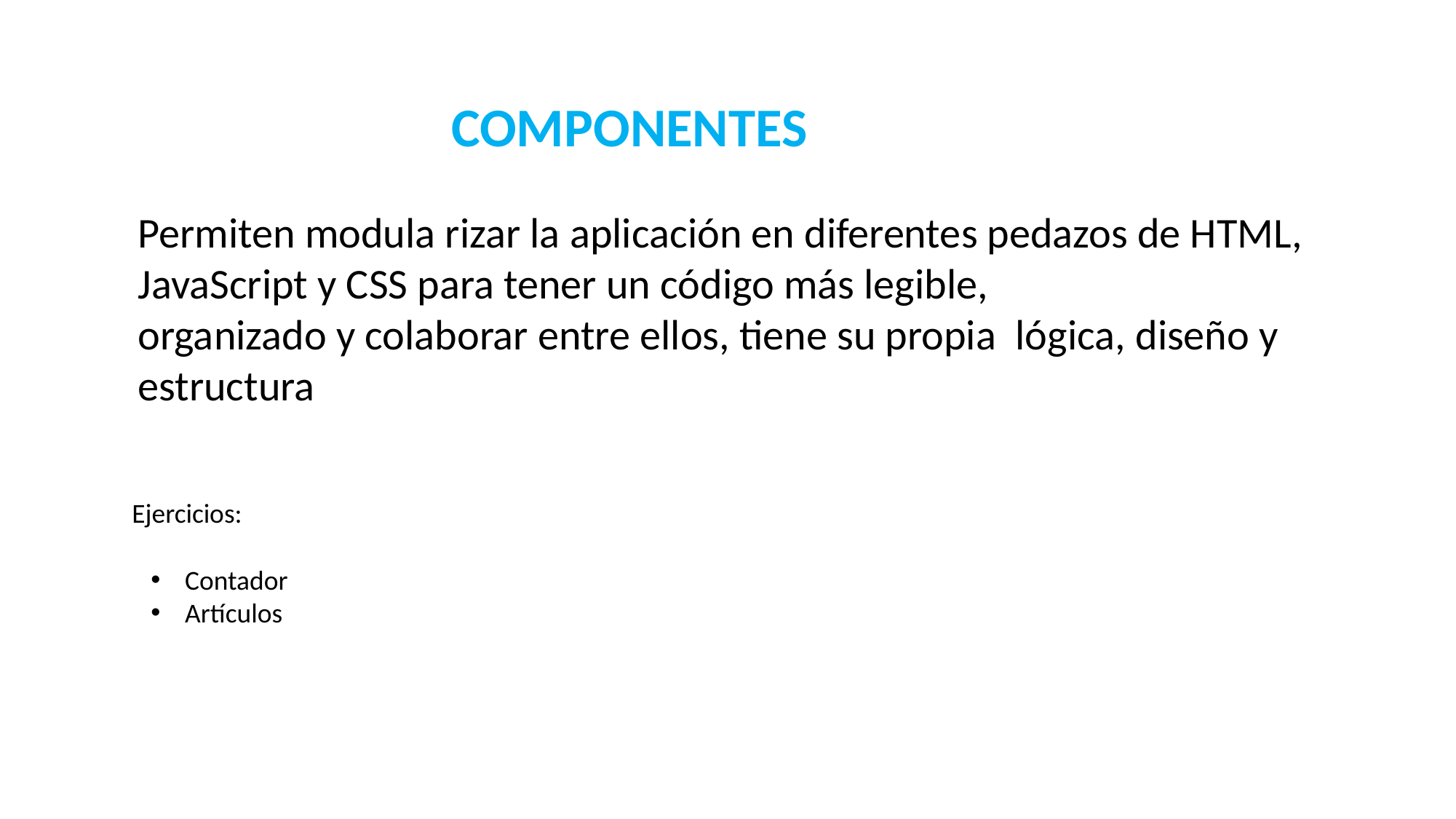

COMPONENTES
Permiten modula rizar la aplicación en diferentes pedazos de HTML,
JavaScript y CSS para tener un código más legible,
organizado y colaborar entre ellos, tiene su propia  lógica, diseño y
estructura

Ejercicios:
Contador
Artículos